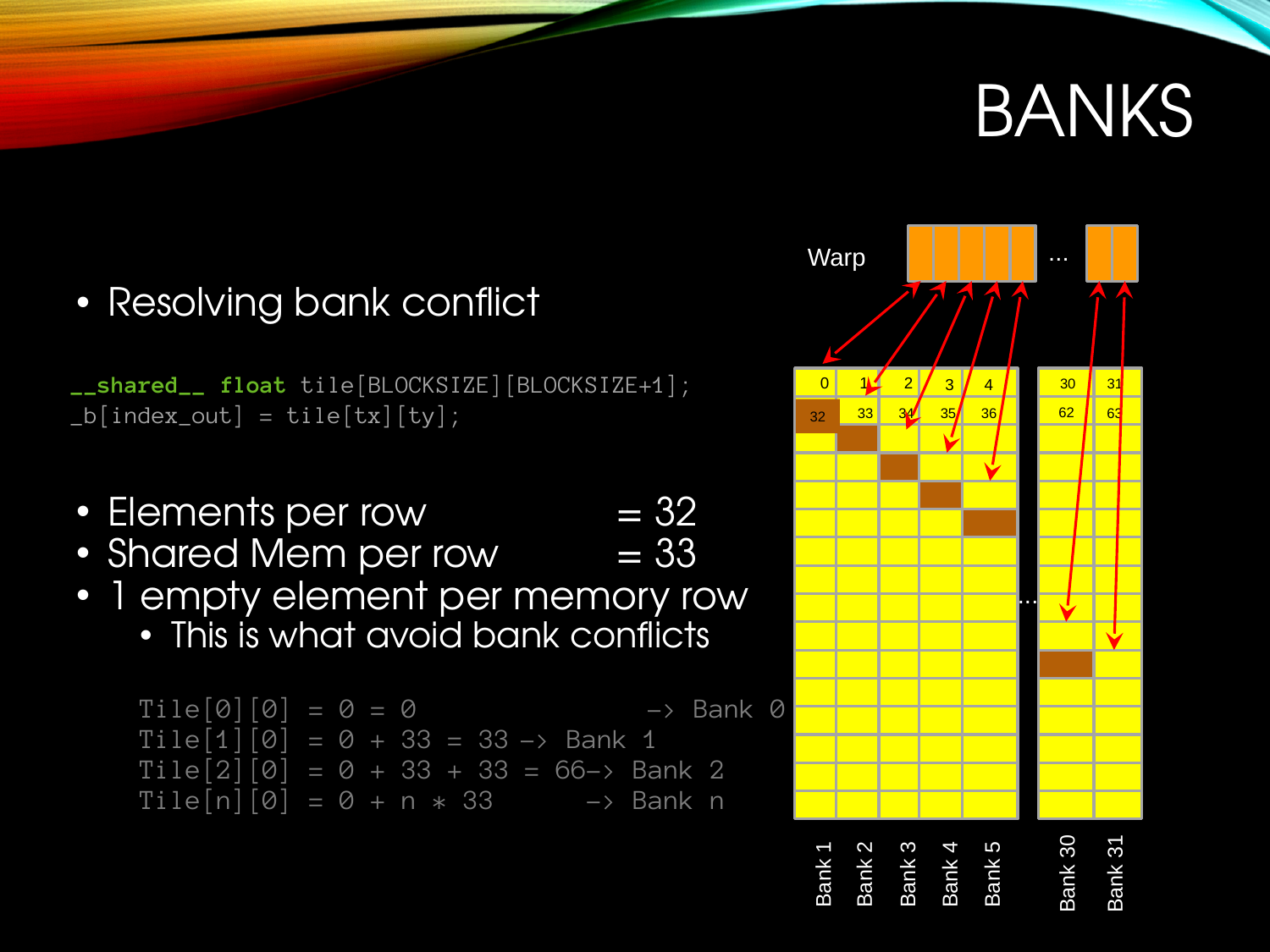

# Banks
...

Warp
Resolving bank conflict

Elements per row 		= 32
Shared Mem per row 	= 33
1 empty element per memory row
This is what avoid bank conflicts

Tile[0][0] = 0 = 0		-> Bank 0
Tile[1][0] = 0 + 33 = 33	-> Bank 1
Tile[2][0] = 0 + 33 + 33 = 66-> Bank 2
Tile[n][0] = 0 + n * 33      -> Bank n

__shared__ float tile[BLOCKSIZE][BLOCKSIZE+1];
_b[index_out] = tile[tx][ty];
0
1
2
3
4
30
31
62
33
34
35
36
 63
32

...
Bank 1
Bank 2
Bank 3
Bank 4
Bank 5
Bank 30
Bank 31